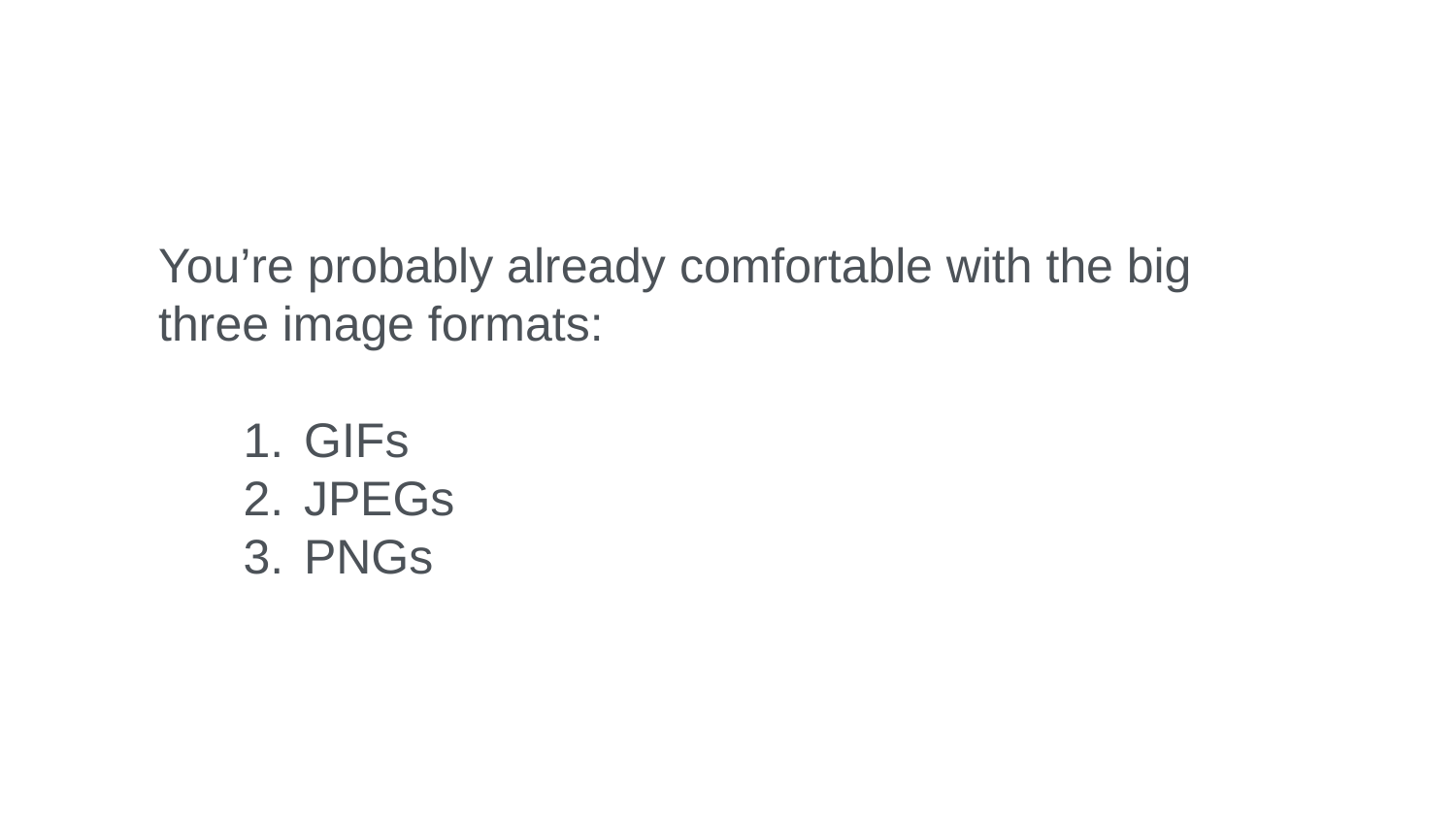

You’re probably already comfortable with the big three image formats:

GIFs
JPEGs
PNGs